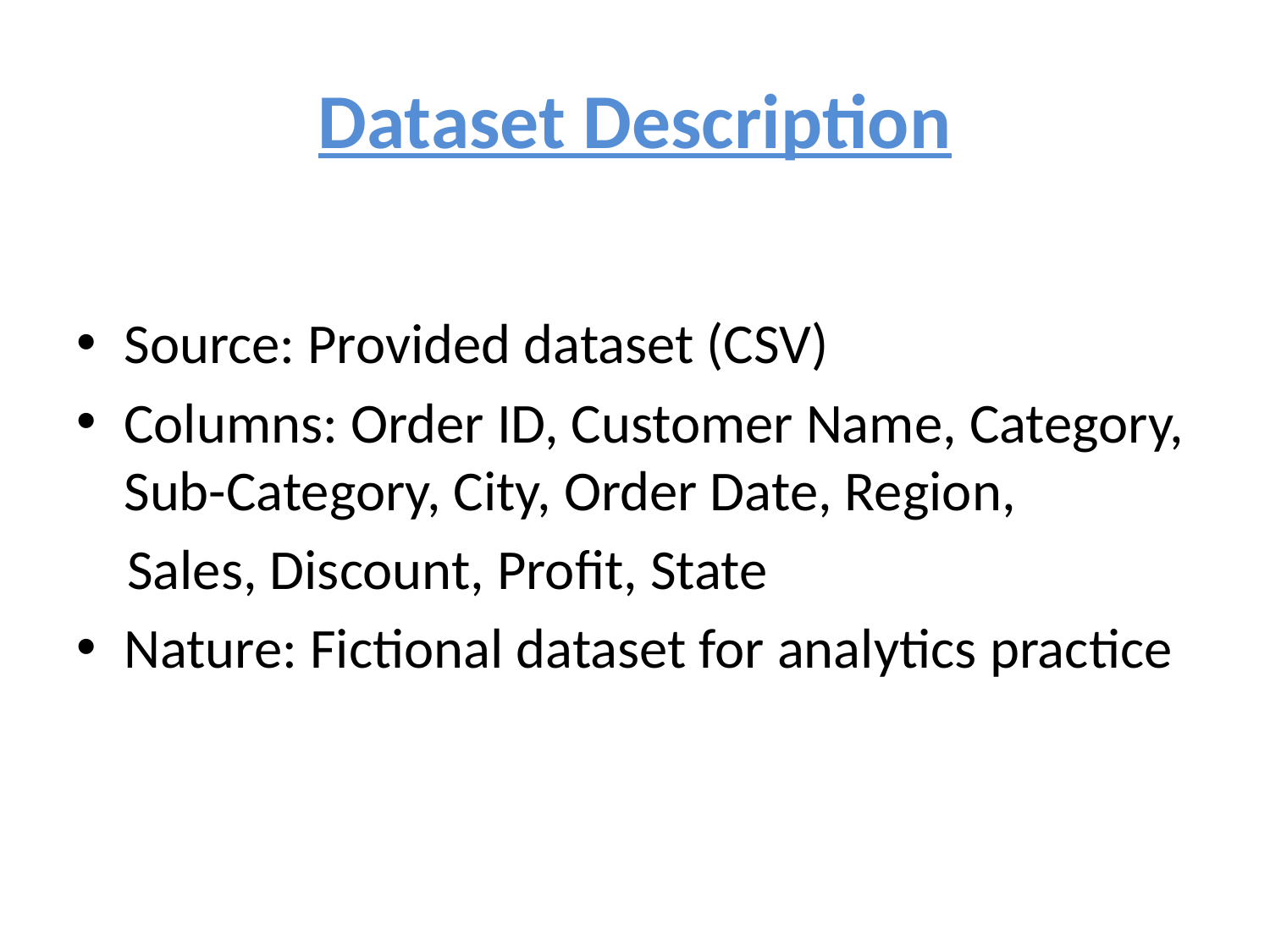

# Dataset Description

Source: Provided dataset (CSV)
Columns: Order ID, Customer Name, Category, Sub-Category, City, Order Date, Region,
    Sales, Discount, Profit, State
Nature: Fictional dataset for analytics practice